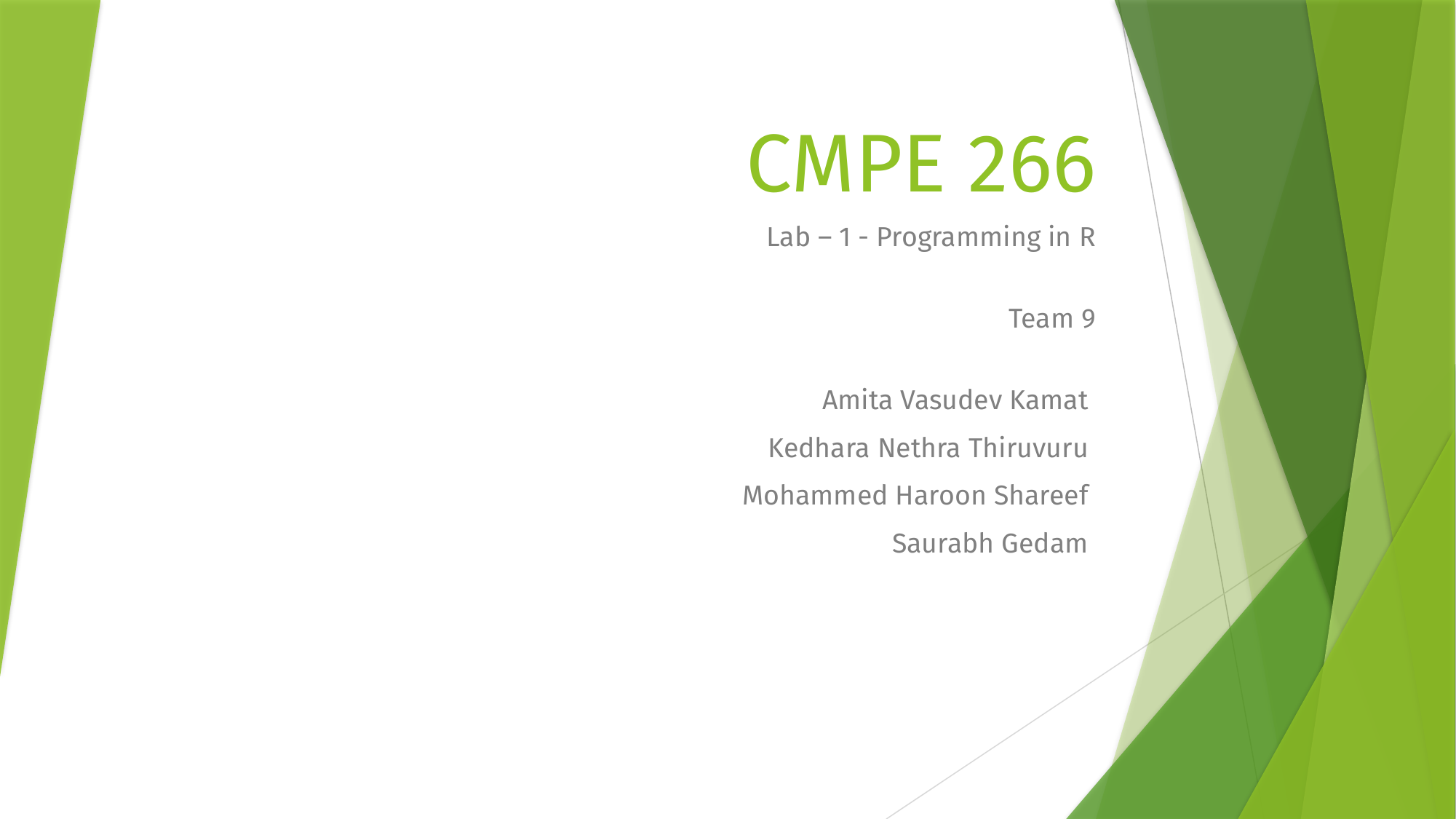

# CMPE 266
Lab – 1 - Programming in R

Team 9

Amita Vasudev Kamat
Kedhara Nethra Thiruvuru
Mohammed Haroon Shareef
Saurabh Gedam